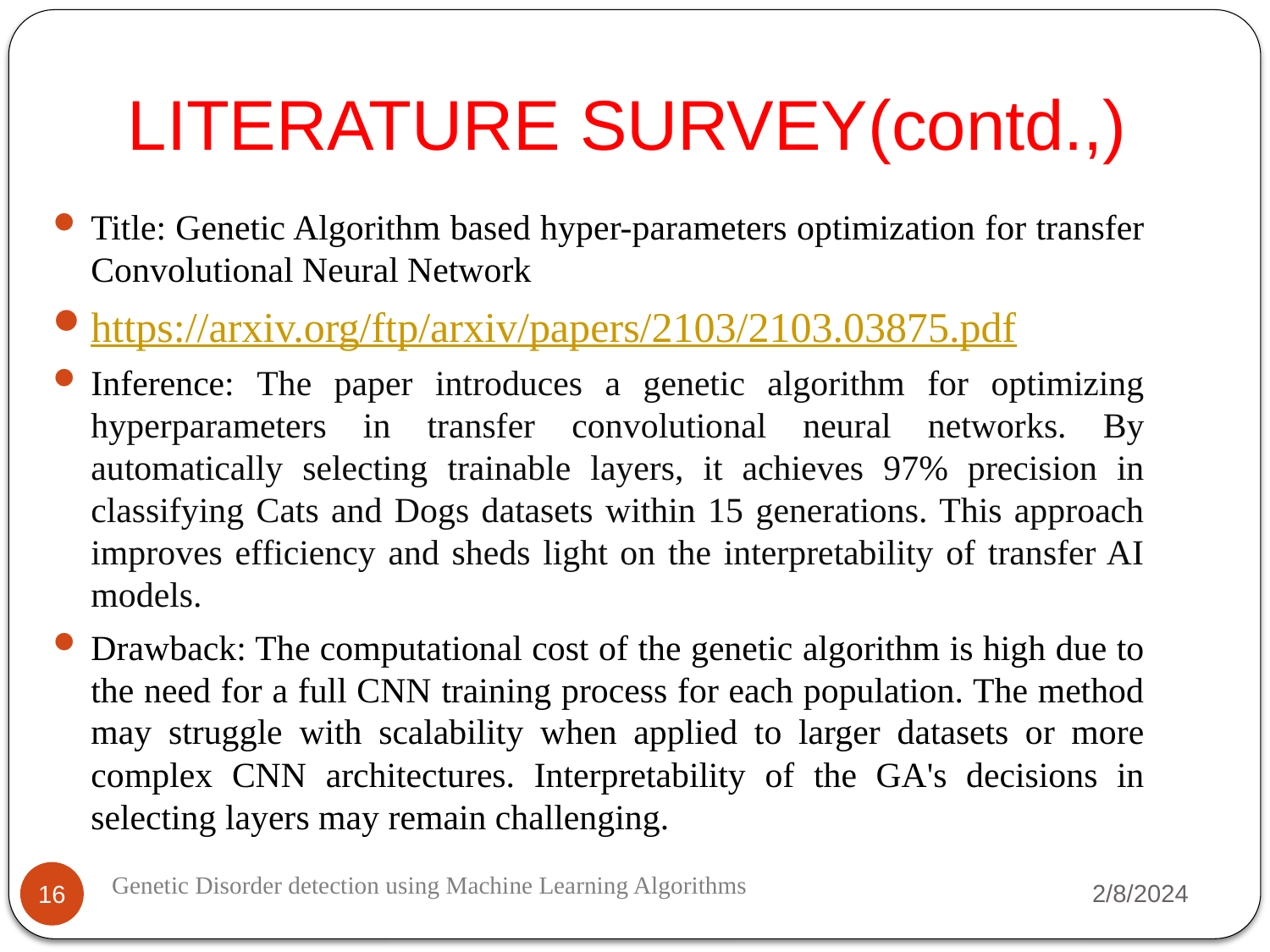

# LITERATURE SURVEY(contd.,)
Title: Genetic Algorithm based hyper-parameters optimization for transfer Convolutional Neural Network
https://arxiv.org/ftp/arxiv/papers/2103/2103.03875.pdf
Inference: The paper introduces a genetic algorithm for optimizing hyperparameters in transfer convolutional neural networks. By automatically selecting trainable layers, it achieves 97% precision in classifying Cats and Dogs datasets within 15 generations. This approach improves efficiency and sheds light on the interpretability of transfer AI models.
Drawback: The computational cost of the genetic algorithm is high due to the need for a full CNN training process for each population. The method may struggle with scalability when applied to larger datasets or more complex CNN architectures. Interpretability of the GA's decisions in selecting layers may remain challenging.
2/8/2024
16
Genetic Disorder detection using Machine Learning Algorithms